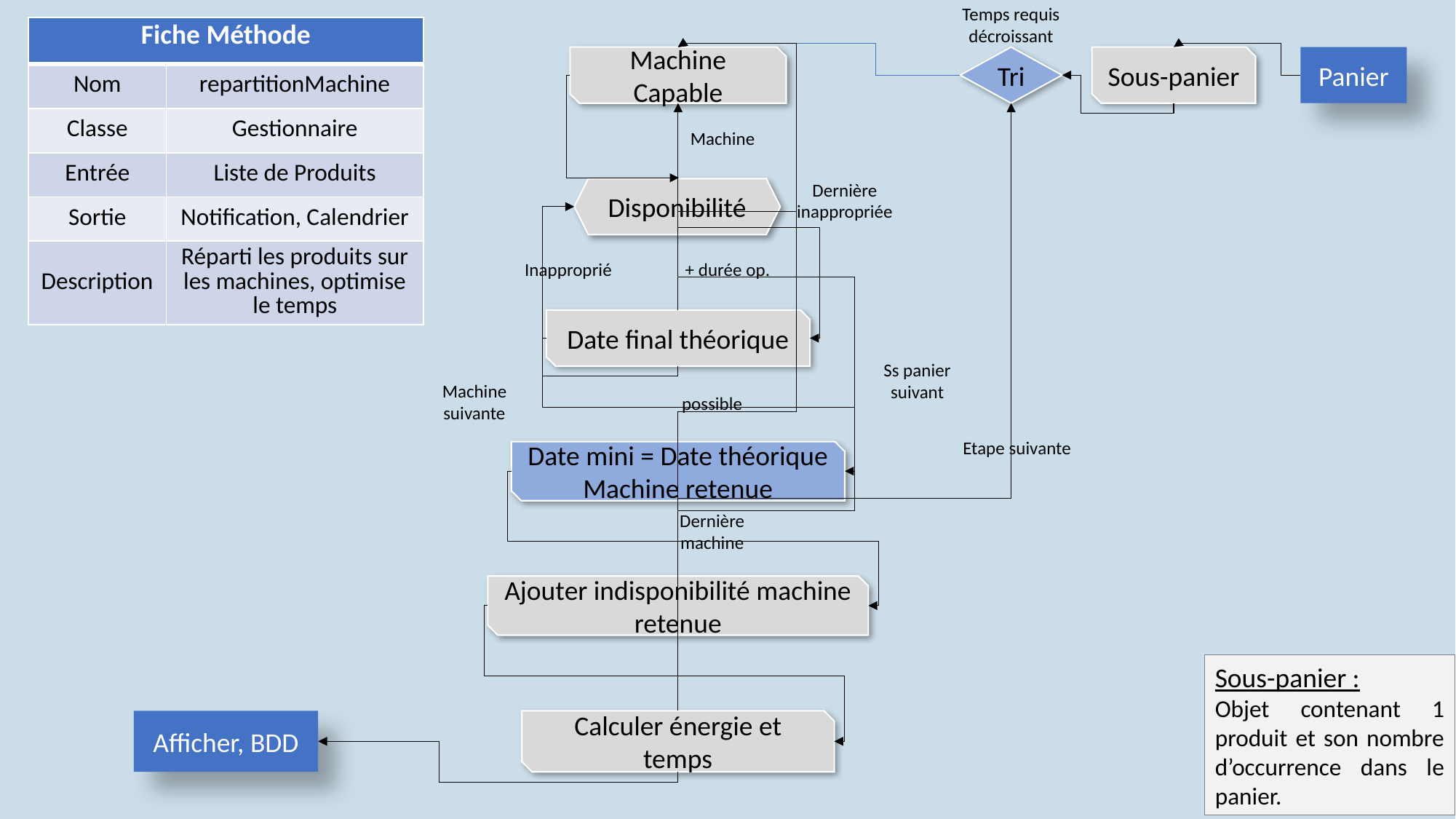

Temps requis décroissant
| Fiche Méthode |  |
| --- | --- |
| Nom | repartitionMachine |
| Classe | Gestionnaire |
| Entrée | Liste de Produits |
| Sortie | Notification, Calendrier |
| Description | Réparti les produits sur les machines, optimise le temps |
Tri
Machine Capable
Sous-panier
Panier
Machine
Dernière inappropriée
Disponibilité
+ durée op.
Inapproprié
Date final théorique
Ss panier suivant
Machine suivante
possible
Etape suivante
Date mini = Date théorique
Machine retenue
Dernière machine
Ajouter indisponibilité machine retenue
Sous-panier :
Objet contenant 1 produit et son nombre d’occurrence dans le panier.
Afficher, BDD
Calculer énergie et temps